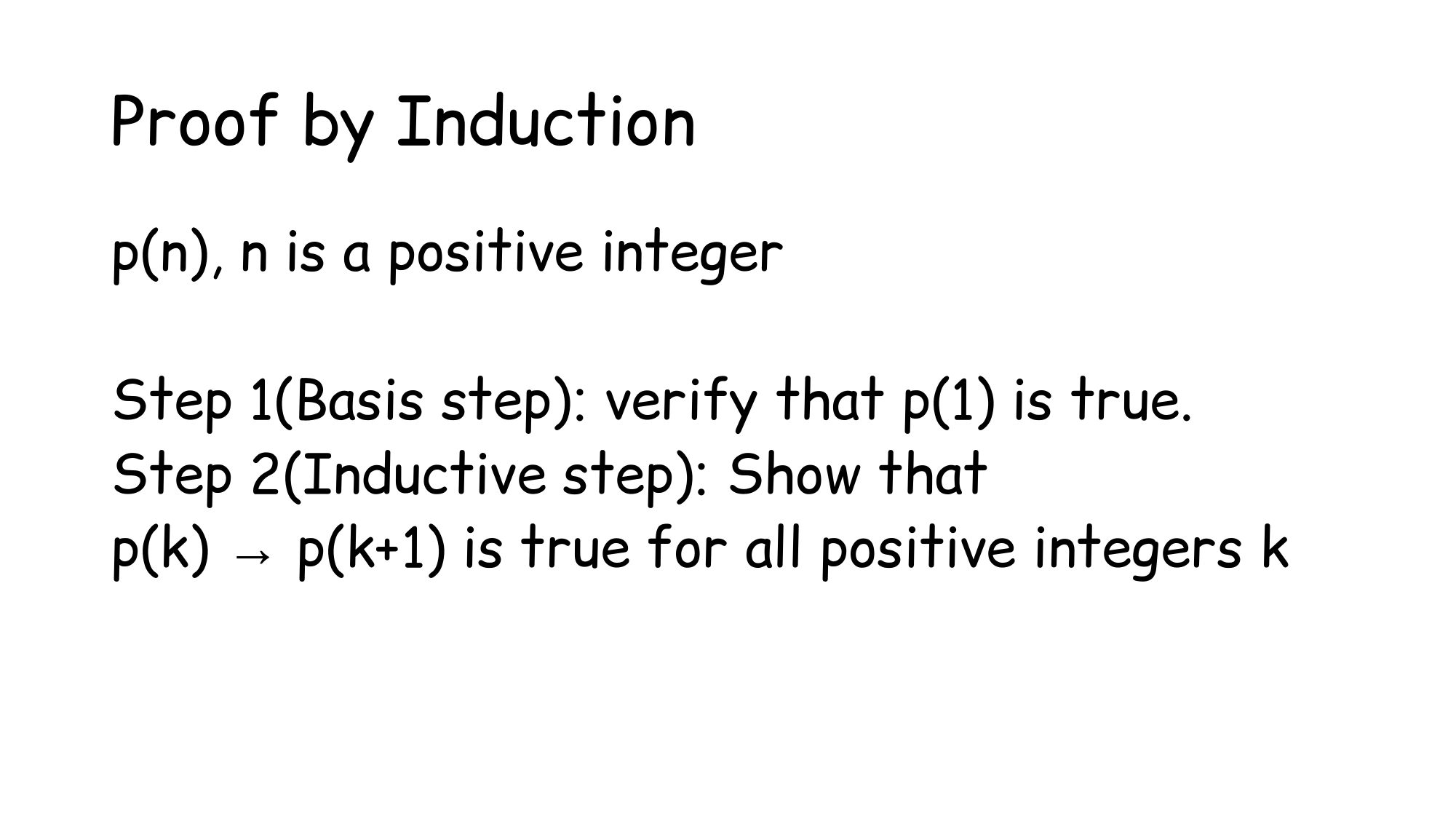

# Proof by Induction
p(n), n is a positive integer

Step 1(Basis step): verify that p(1) is true.
Step 2(Inductive step): Show that
p(k) → p(k+1) is true for all positive integers k